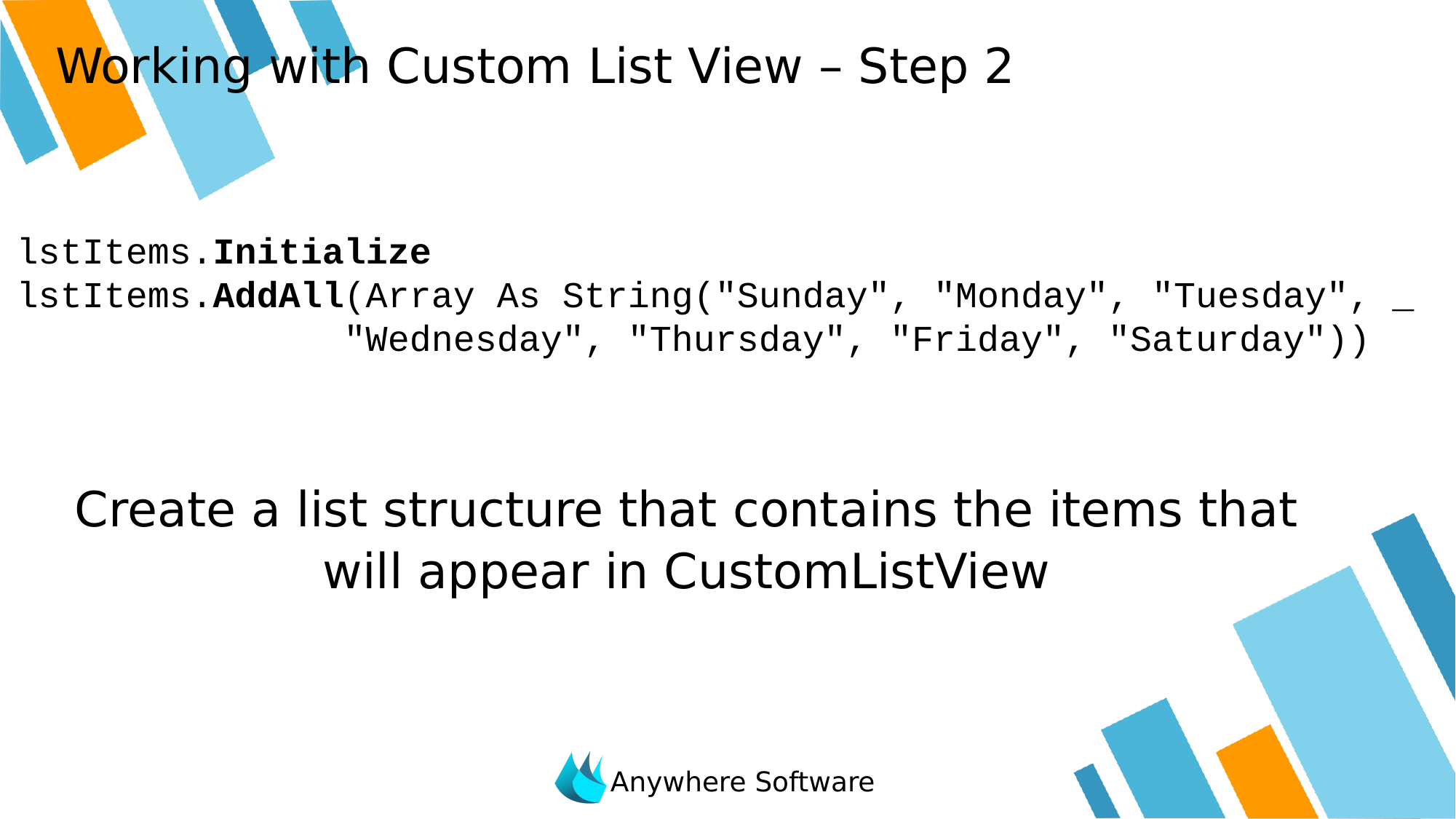

# Working with Custom List View – Step 2
lstItems.Initialize
lstItems.AddAll(Array As String("Sunday", "Monday", "Tuesday", _
			"Wednesday", "Thursday", "Friday", "Saturday"))

Create a list structure that contains the items that will appear in CustomListView